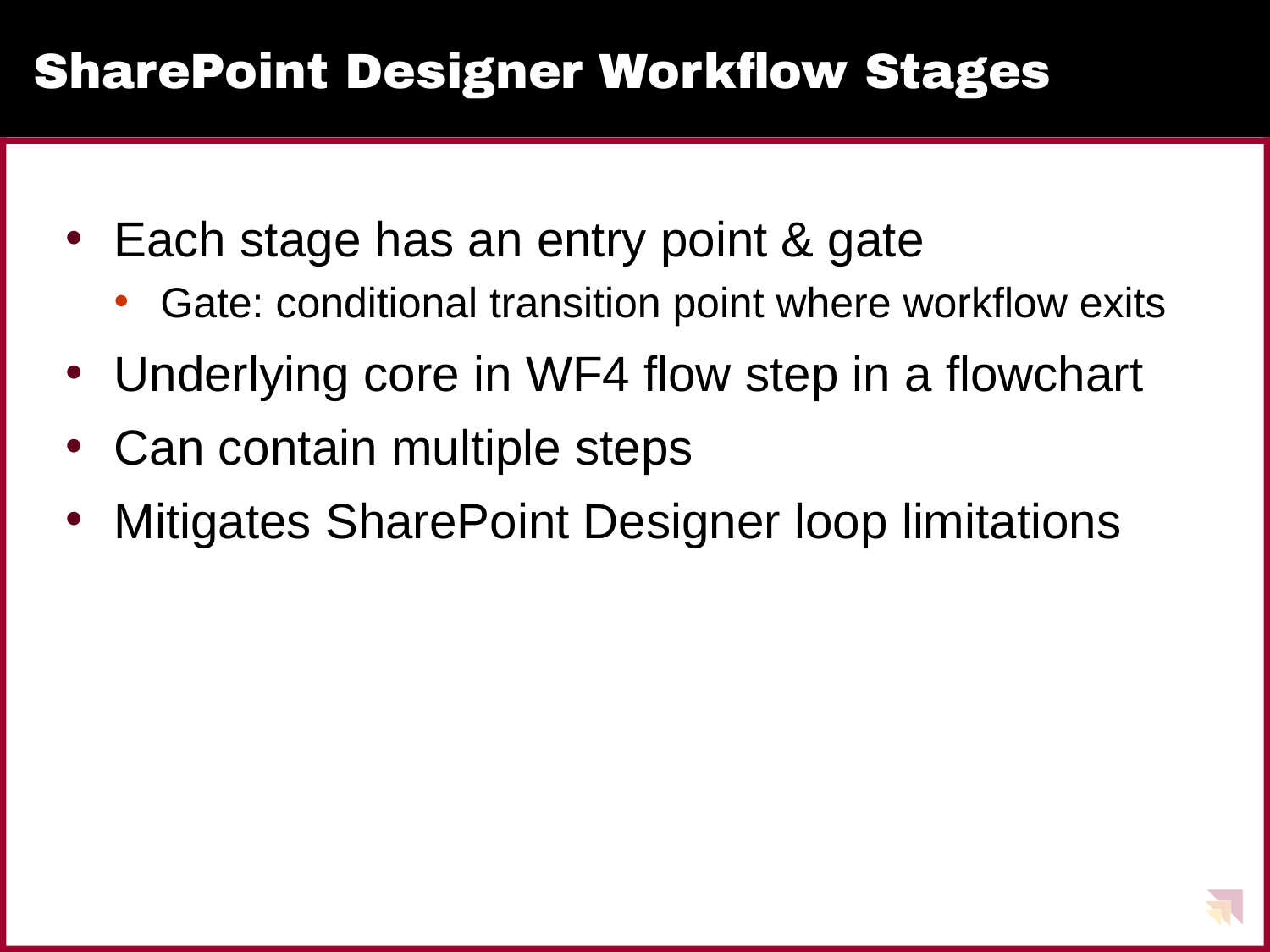

# SharePoint Designer Workflow Stages
Each stage has an entry point & gate
Gate: conditional transition point where workflow exits
Underlying core in WF4 flow step in a flowchart
Can contain multiple steps
Mitigates SharePoint Designer loop limitations